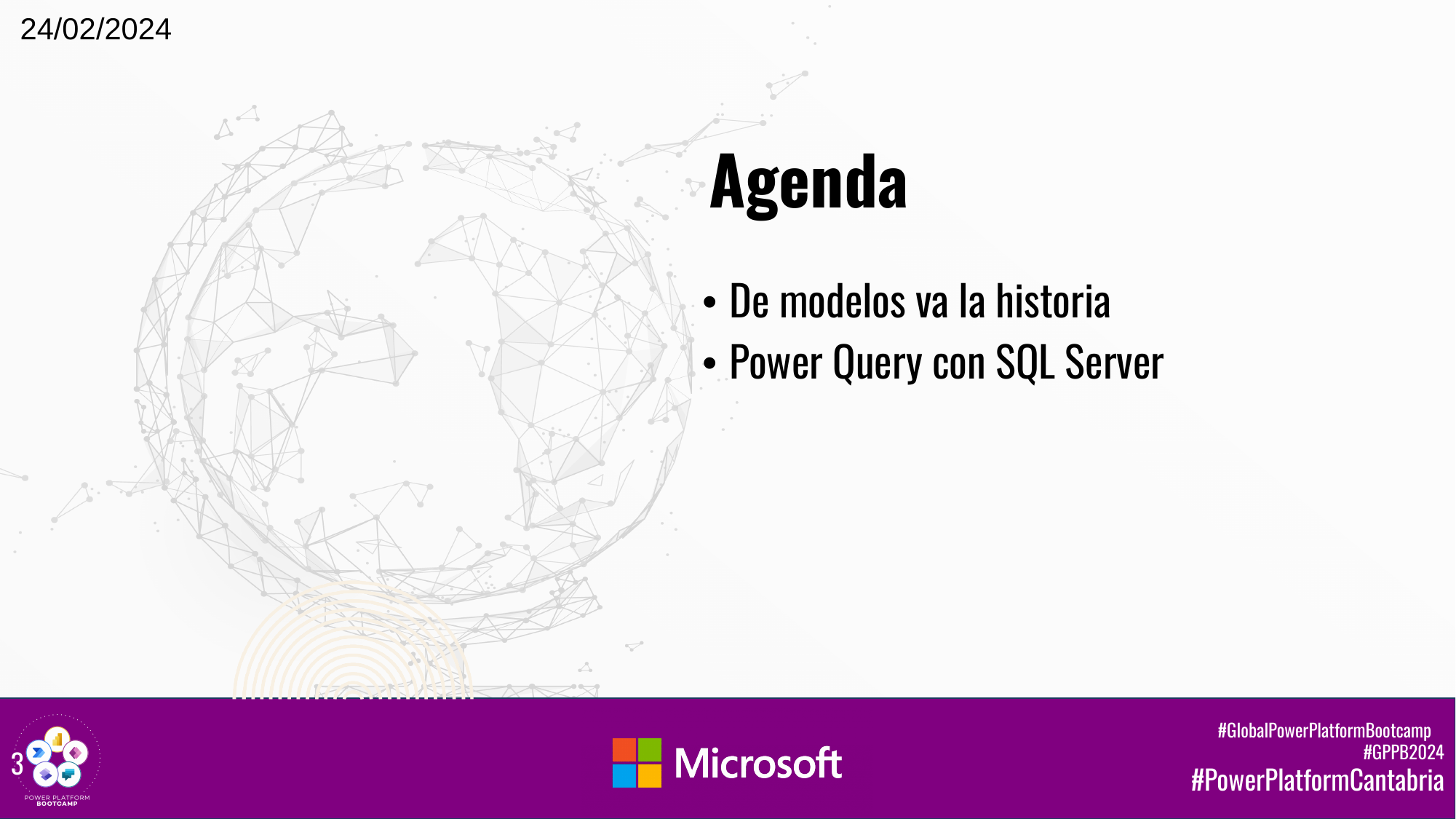

Agenda
De modelos va la historia
Power Query con SQL Server
3